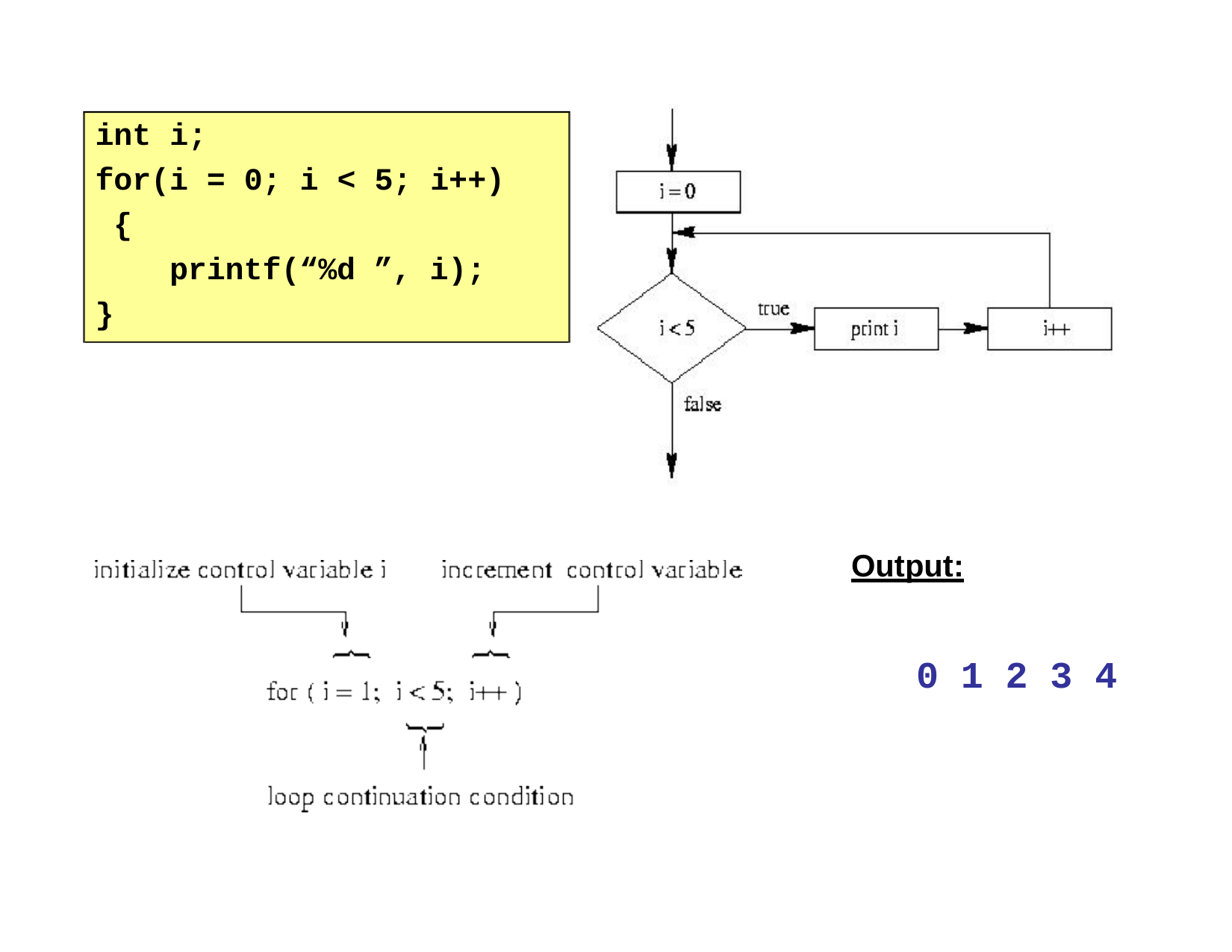

# int i;
for(i = 0; i < 5; i++)
{
printf(“%d ”, i);
}
Example:
Output:

0 1 2 3 4